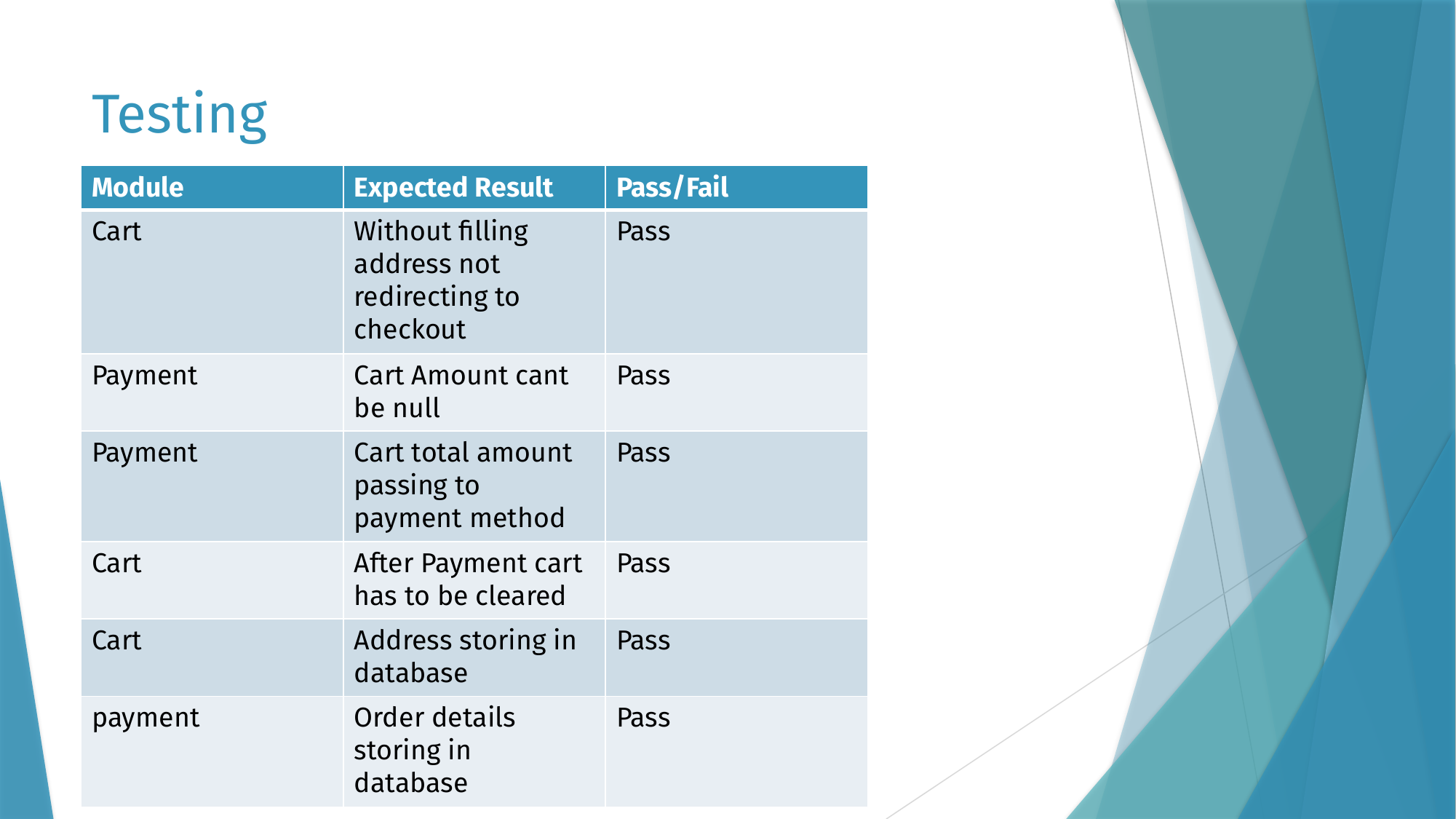

# Testing
| Module | Expected Result | Pass/Fail |
| --- | --- | --- |
| Cart | Without filling address not redirecting to checkout | Pass |
| Payment | Cart Amount cant be null | Pass |
| Payment | Cart total amount passing to payment method | Pass |
| Cart | After Payment cart has to be cleared | Pass |
| Cart | Address storing in database | Pass |
| payment | Order details storing in database | Pass |